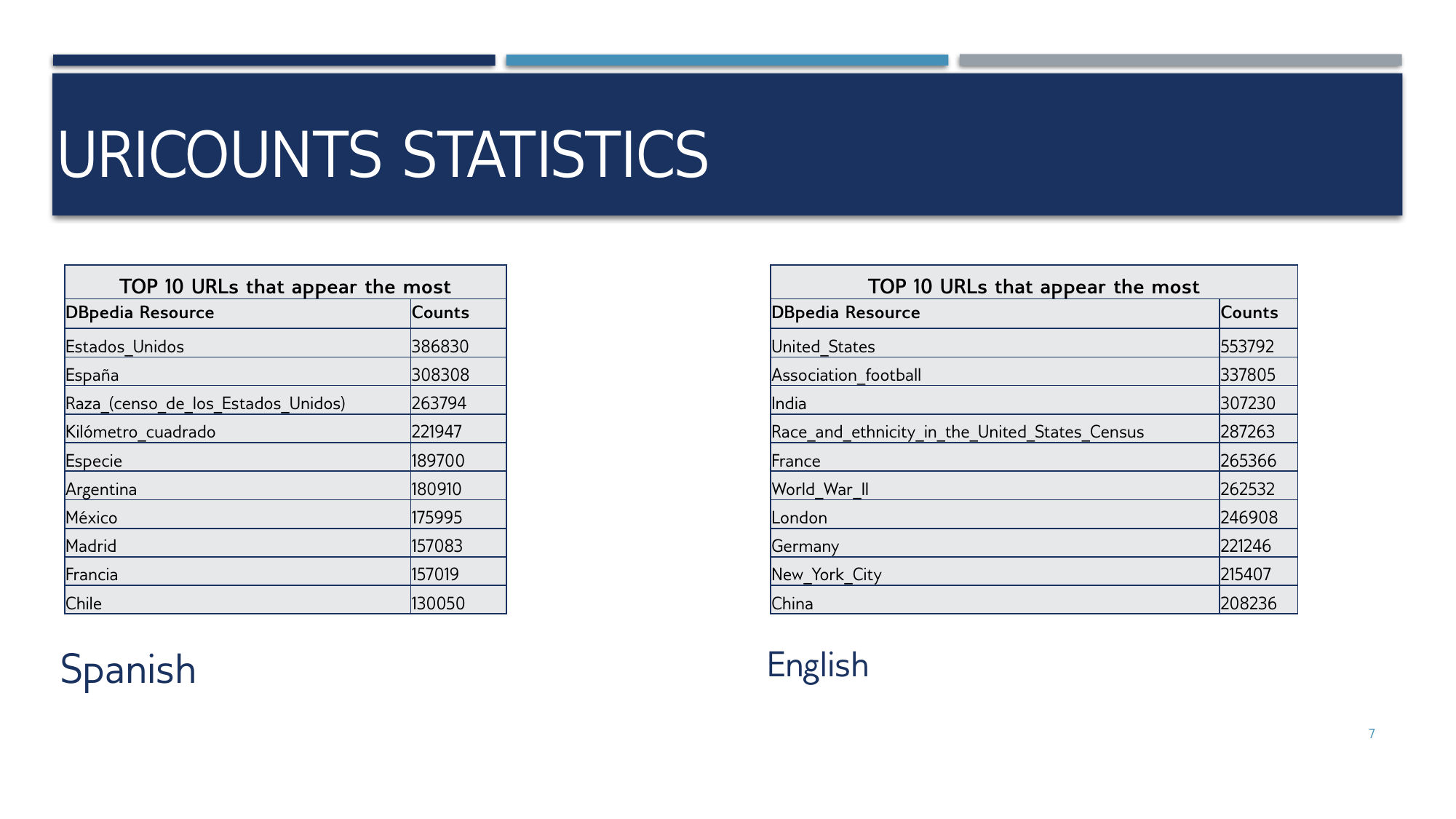

# Uricounts statistics
| TOP 10 URLs that appear the most |  |
| --- | --- |
| DBpedia Resource | Counts |
| Estados\_Unidos | 386830 |
| España | 308308 |
| Raza\_(censo\_de\_los\_Estados\_Unidos) | 263794 |
| Kilómetro\_cuadrado | 221947 |
| Especie | 189700 |
| Argentina | 180910 |
| México | 175995 |
| Madrid | 157083 |
| Francia | 157019 |
| Chile | 130050 |
| TOP 10 URLs that appear the most |  |
| --- | --- |
| DBpedia Resource | Counts |
| United\_States | 553792 |
| Association\_football | 337805 |
| India | 307230 |
| Race\_and\_ethnicity\_in\_the\_United\_States\_Census | 287263 |
| France | 265366 |
| World\_War\_II | 262532 |
| London | 246908 |
| Germany | 221246 |
| New\_York\_City | 215407 |
| China | 208236 |

Spanish

English
7